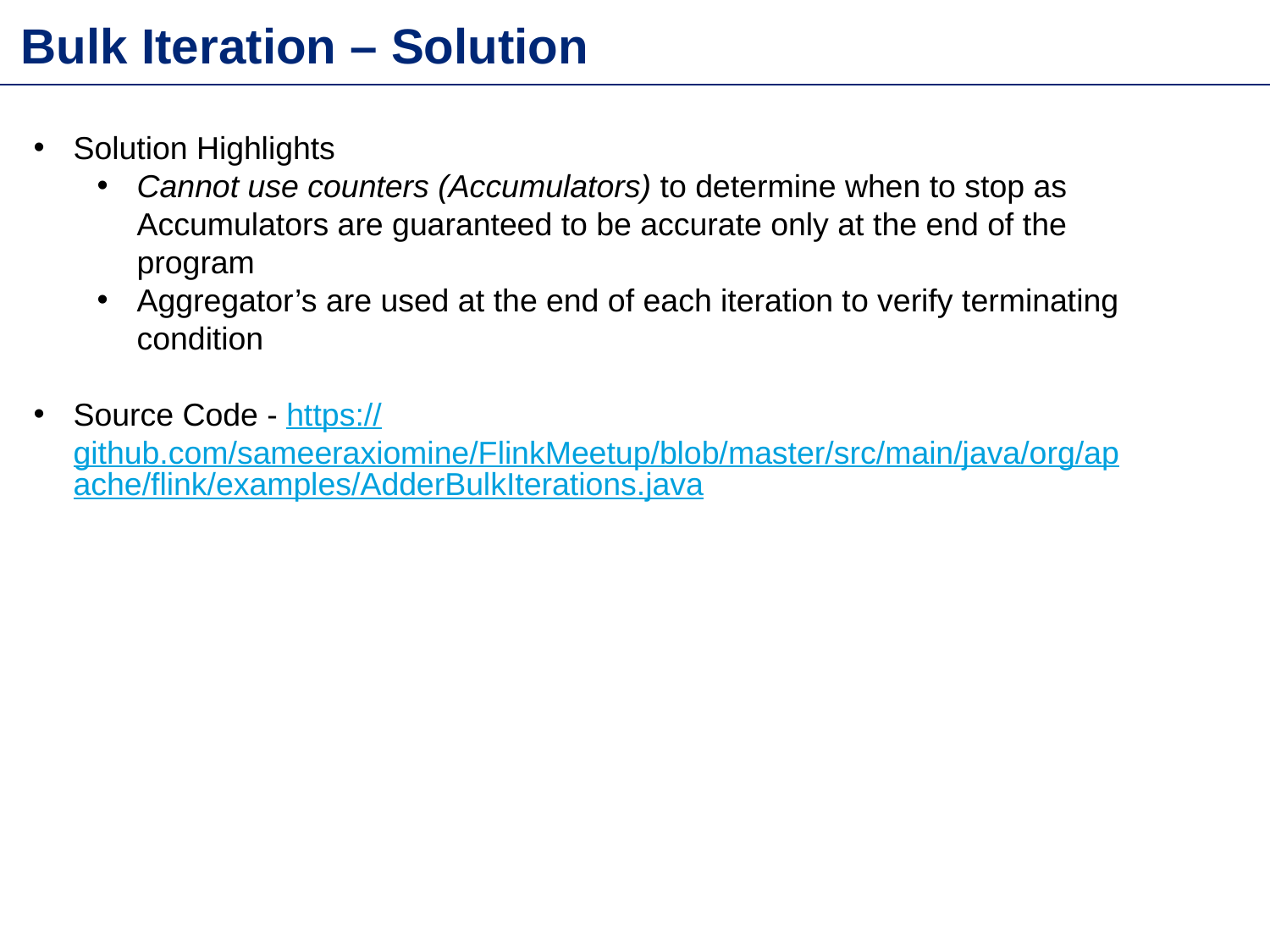

Bulk Iteration – Solution
Solution Highlights
Cannot use counters (Accumulators) to determine when to stop as Accumulators are guaranteed to be accurate only at the end of the program
Aggregator’s are used at the end of each iteration to verify terminating condition

Source Code - https://github.com/sameeraxiomine/FlinkMeetup/blob/master/src/main/java/org/apache/flink/examples/AdderBulkIterations.java